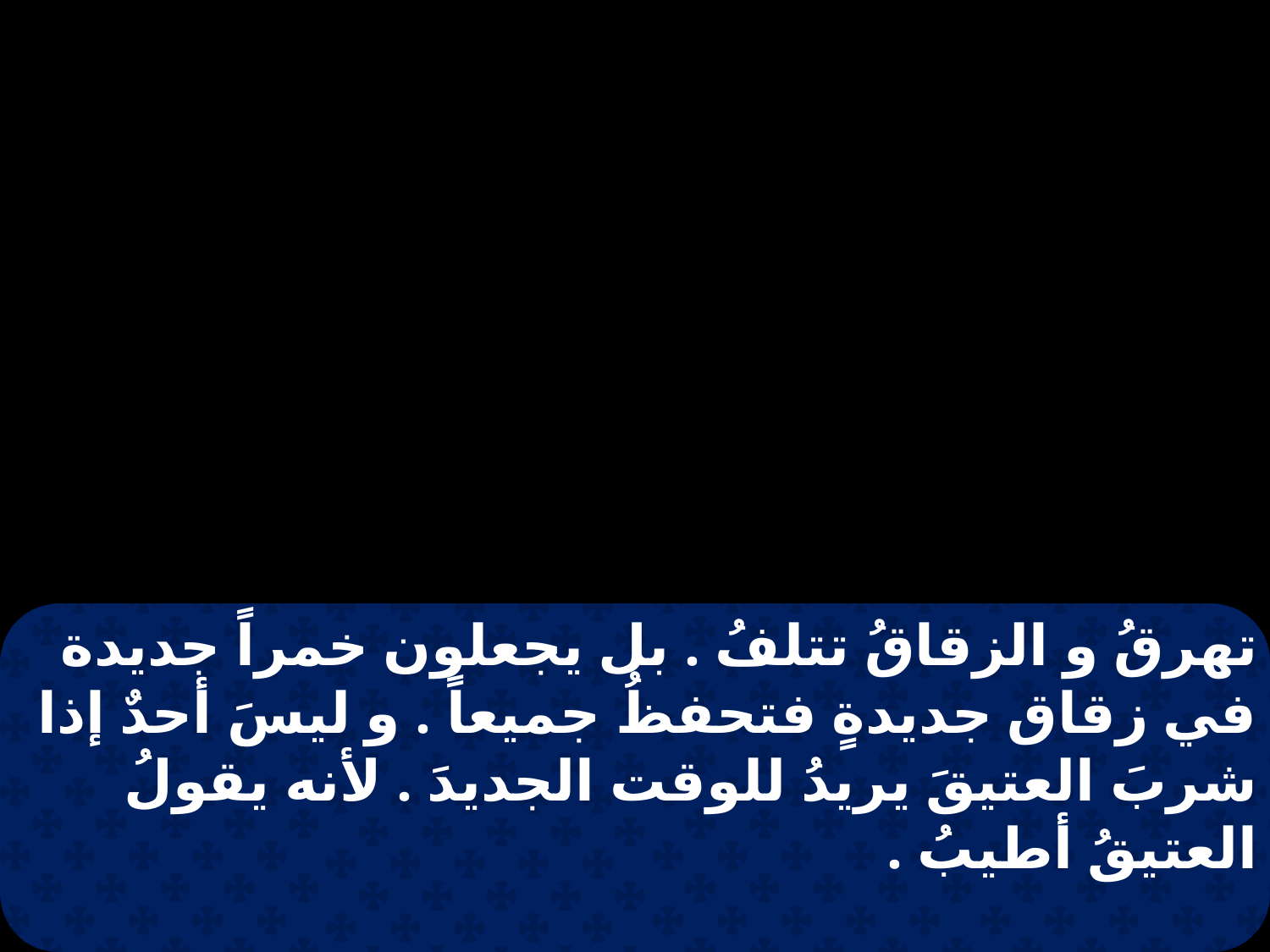

تهرقُ و الزقاقُ تتلفُ . بل يجعلون خمراً جديدة في زقاق جديدةٍ فتحفظُ جميعاً . و ليسَ أحدٌ إذا شربَ العتيقَ يريدُ للوقت الجديدَ . لأنه يقولُ العتيقُ أطيبُ .